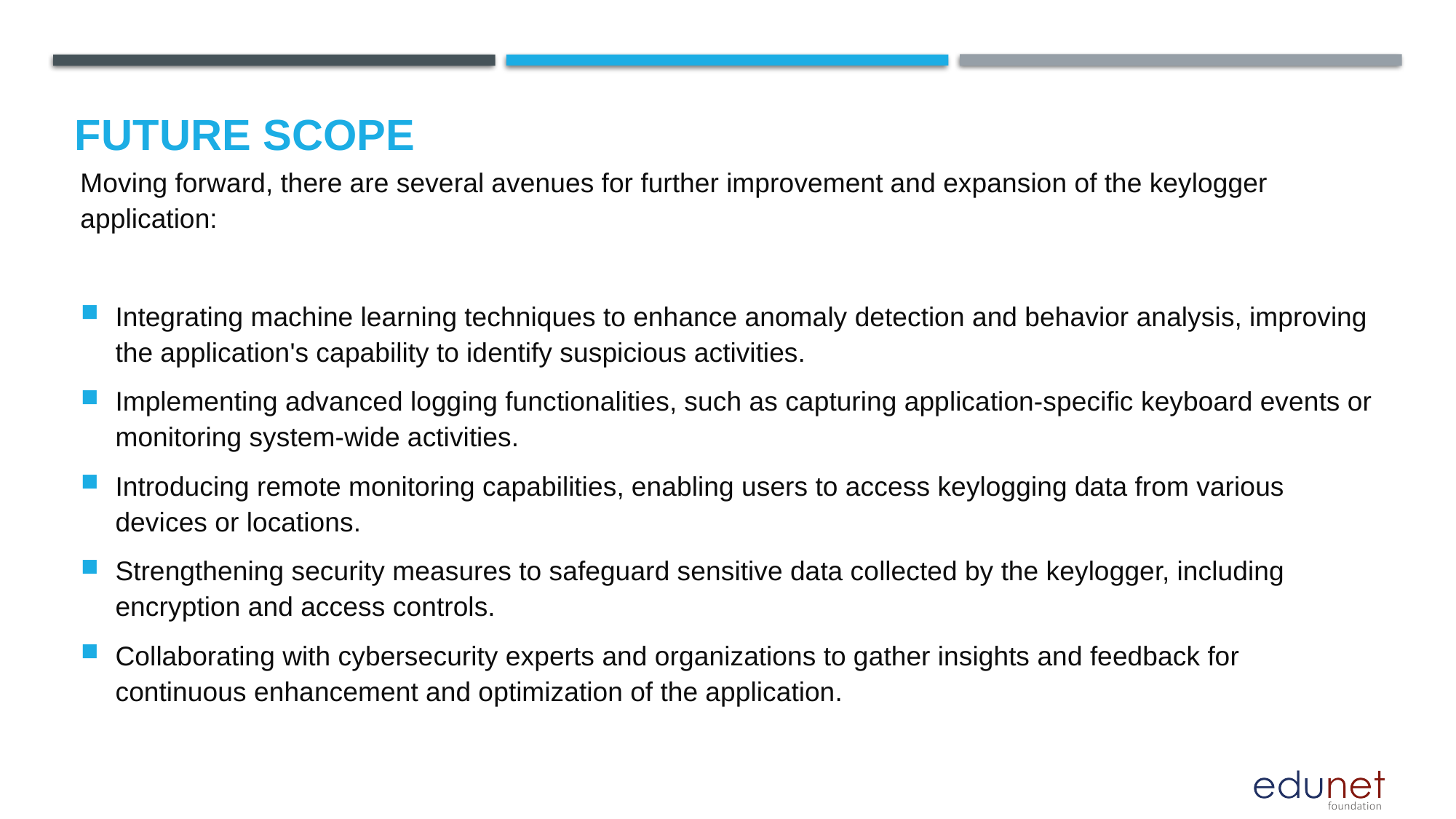

Future scope
Moving forward, there are several avenues for further improvement and expansion of the keylogger application:

Integrating machine learning techniques to enhance anomaly detection and behavior analysis, improving the application's capability to identify suspicious activities.
Implementing advanced logging functionalities, such as capturing application-specific keyboard events or monitoring system-wide activities.
Introducing remote monitoring capabilities, enabling users to access keylogging data from various devices or locations.
Strengthening security measures to safeguard sensitive data collected by the keylogger, including encryption and access controls.
Collaborating with cybersecurity experts and organizations to gather insights and feedback for continuous enhancement and optimization of the application.